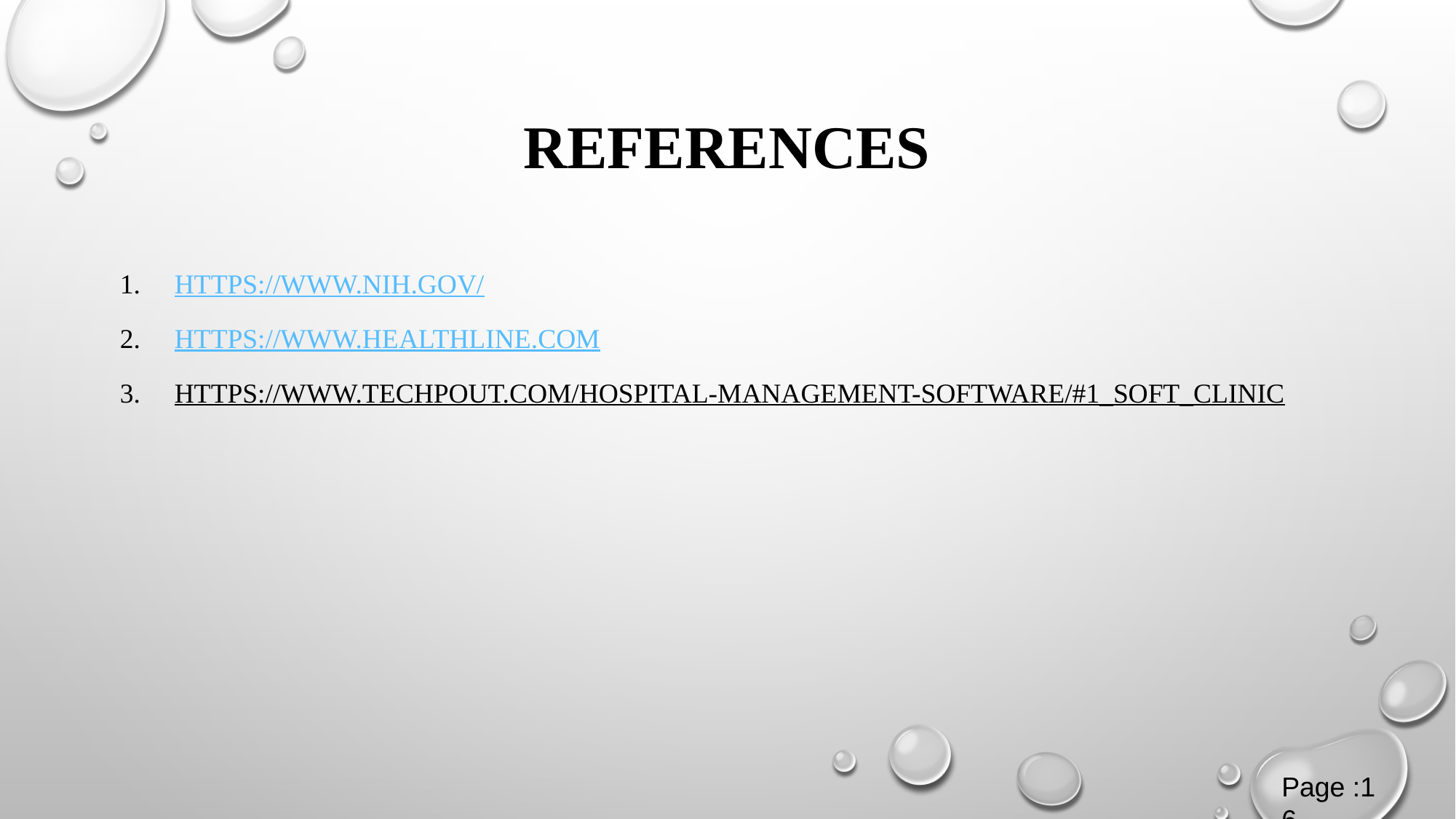

# references
https://www.nih.gov/
https://www.healthline.com
https://www.techpout.com/hospital-management-software/#1_Soft_Clinic
Page :16